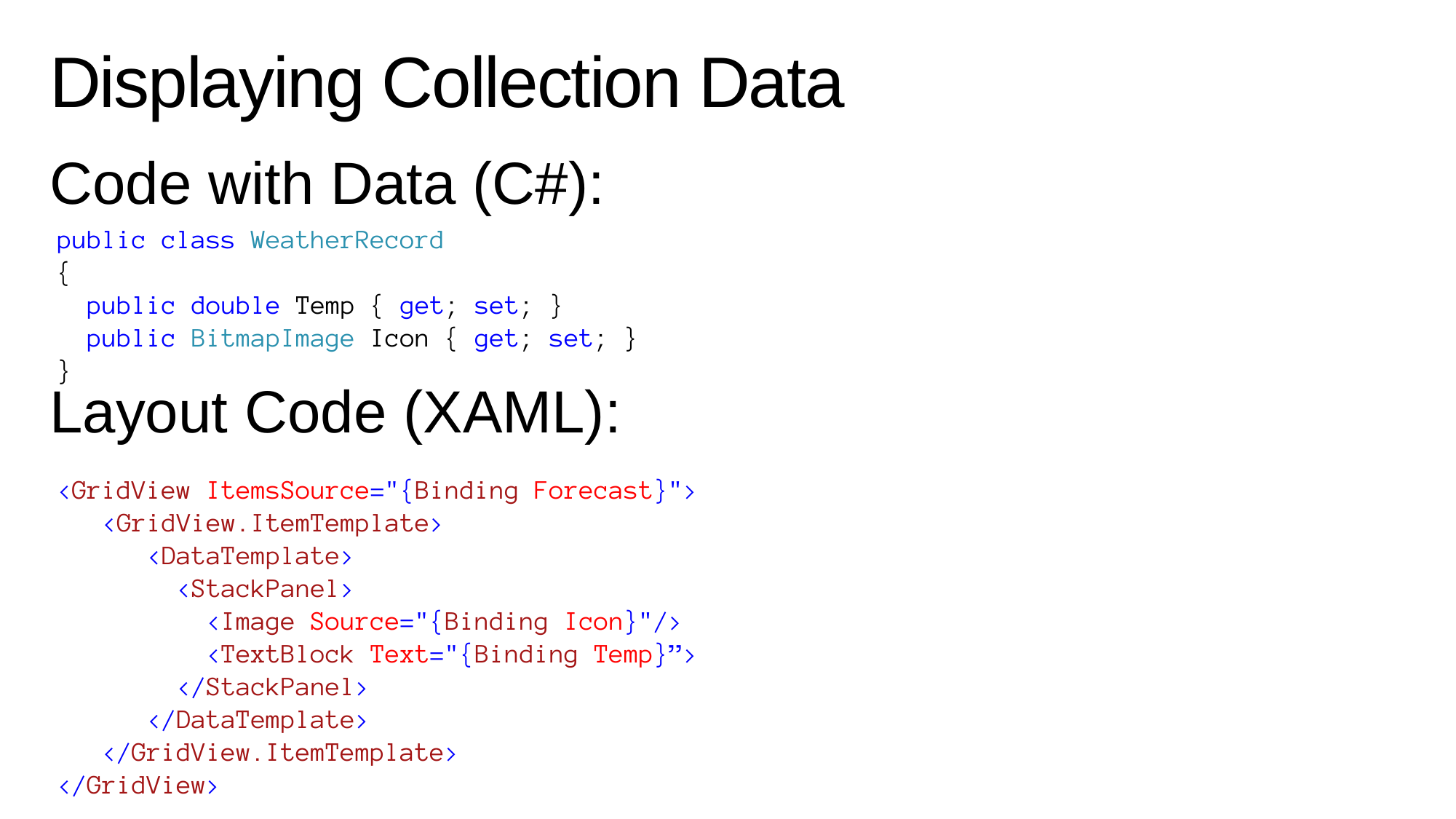

# Displaying Collection Data
Code with Data (C#):

Layout Code (XAML):
public class WeatherRecord
{
  public double Temp { get; set; }
  public BitmapImage Icon { get; set; }
}
<GridView ItemsSource="{Binding Forecast}">
   <GridView.ItemTemplate>
      <DataTemplate>
        <StackPanel>
          <Image Source="{Binding Icon}"/>
          <TextBlock Text="{Binding Temp}”>
        </StackPanel>
      </DataTemplate>
   </GridView.ItemTemplate>
</GridView>